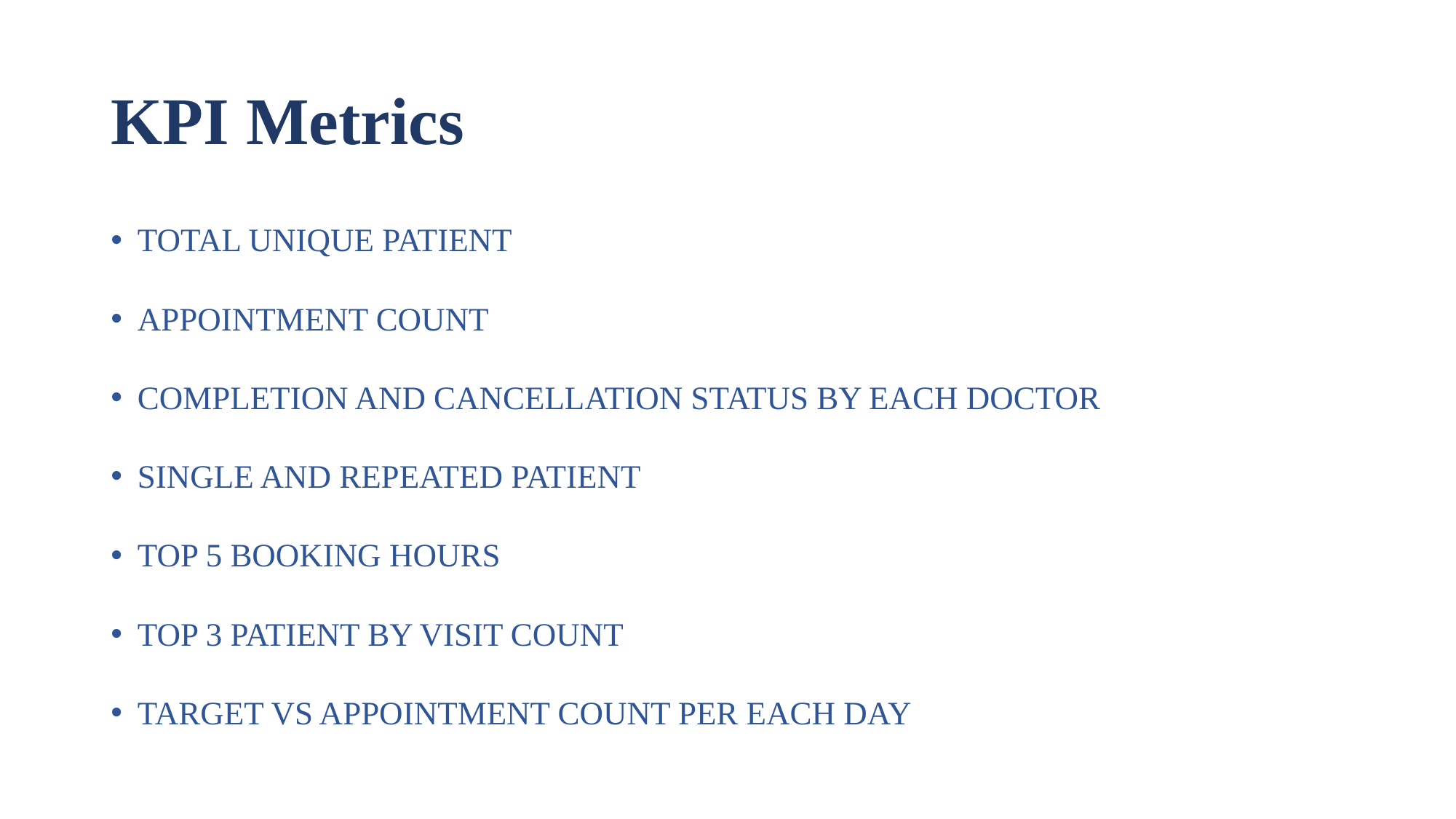

# KPI Metrics
TOTAL UNIQUE PATIENT

APPOINTMENT COUNT

COMPLETION AND CANCELLATION STATUS BY EACH DOCTOR

SINGLE AND REPEATED PATIENT

TOP 5 BOOKING HOURS

TOP 3 PATIENT BY VISIT COUNT

TARGET VS APPOINTMENT COUNT PER EACH DAY